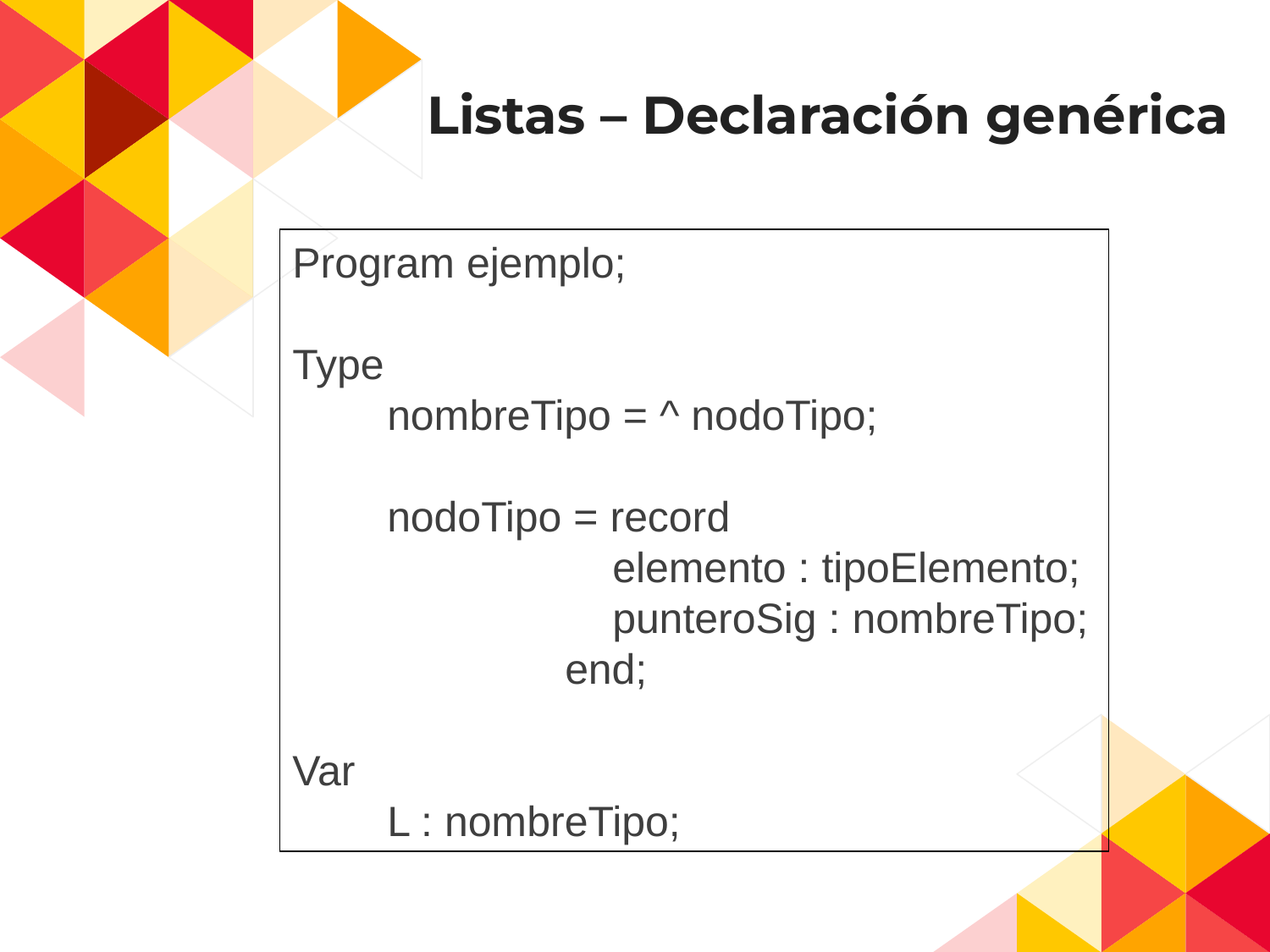

Listas – Declaración genérica
Program ejemplo;

Type
        nombreTipo = ^ nodoTipo;

        nodoTipo = record
                           elemento : tipoElemento;
                           punteroSig : nombreTipo;
                       end;

Var
        L : nombreTipo;